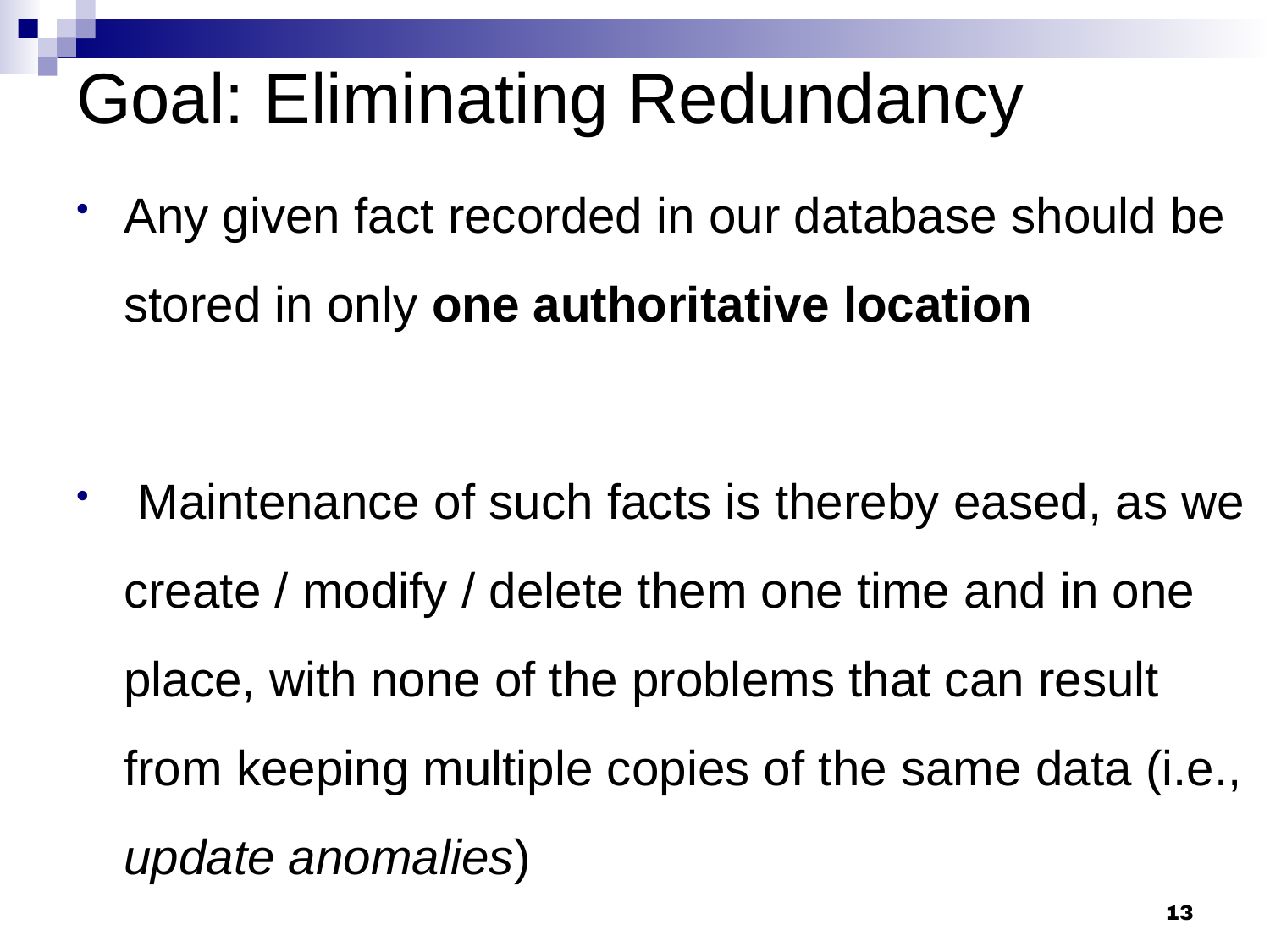

# Goal: Eliminating Redundancy
Any given fact recorded in our database should be stored in only one authoritative location

 Maintenance of such facts is thereby eased, as we create / modify / delete them one time and in one place, with none of the problems that can result from keeping multiple copies of the same data (i.e., update anomalies)

13